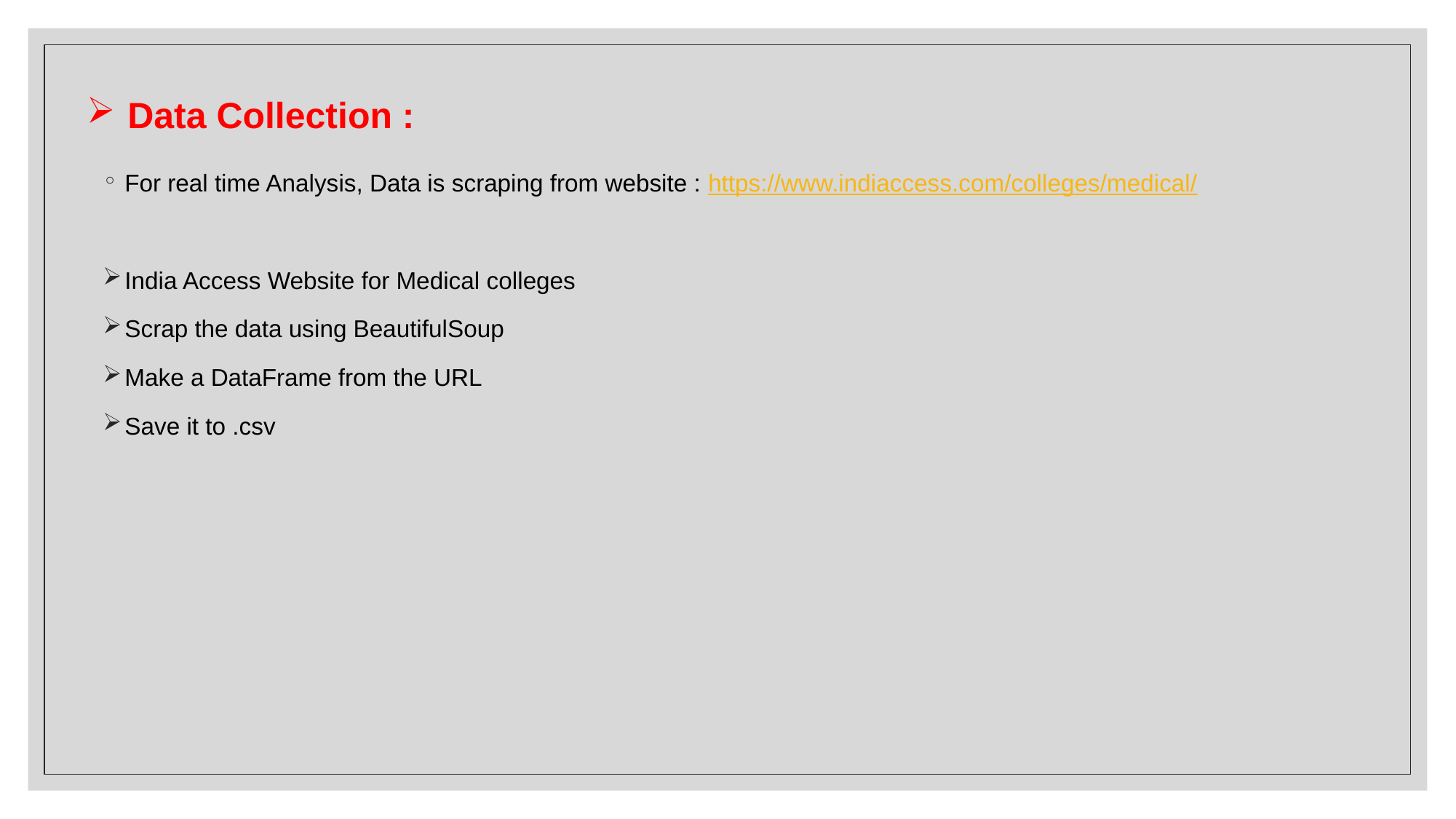

# Data Collection :
For real time Analysis, Data is scraping from website : https://www.indiaccess.com/colleges/medical/

India Access Website for Medical colleges
Scrap the data using BeautifulSoup
Make a DataFrame from the URL
Save it to .csv